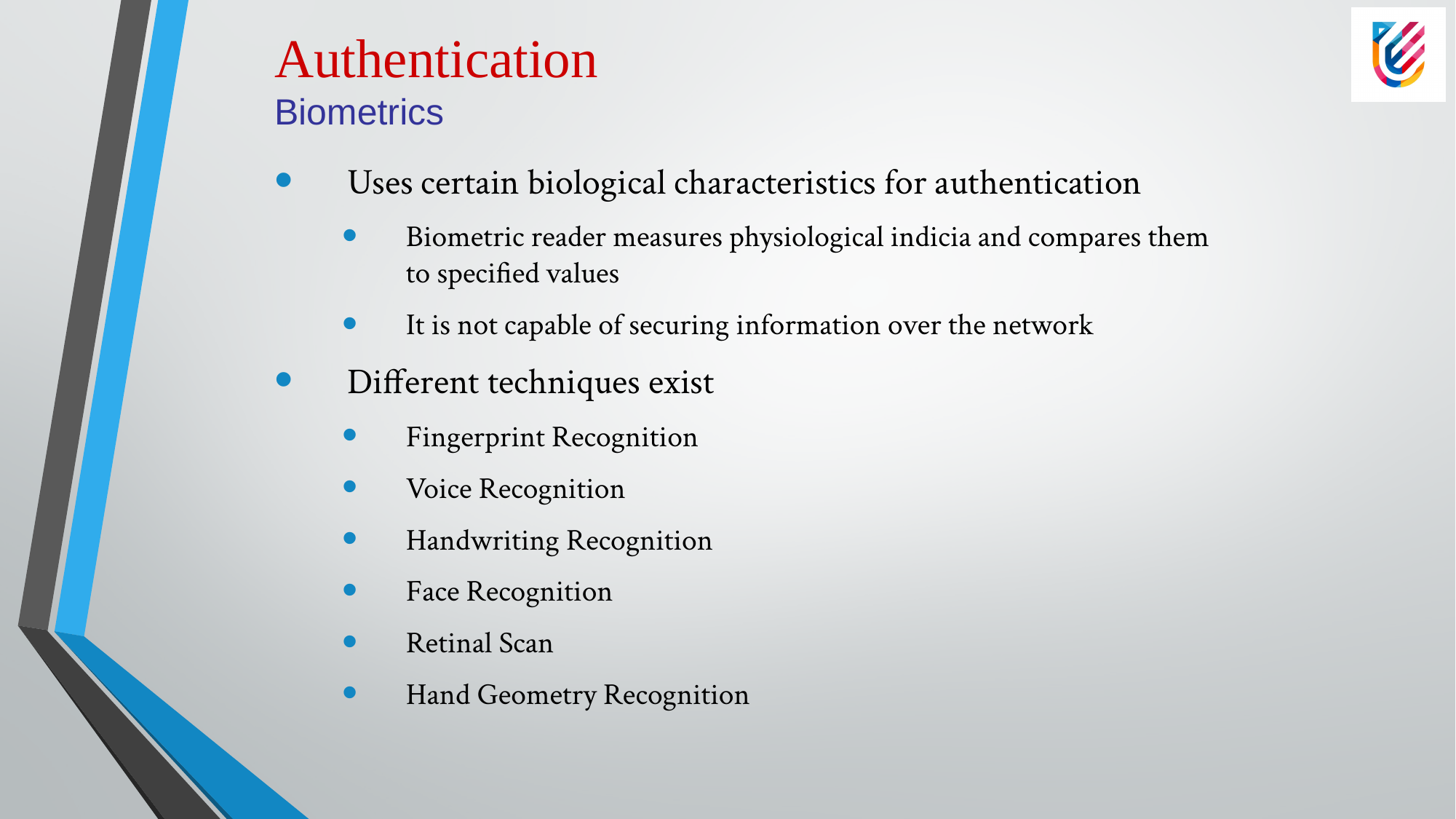

Authentication
Biometrics
Uses certain biological characteristics for authentication
Biometric reader measures physiological indicia and compares them to specified values
It is not capable of securing information over the network
Different techniques exist
Fingerprint Recognition
Voice Recognition
Handwriting Recognition
Face Recognition
Retinal Scan
Hand Geometry Recognition